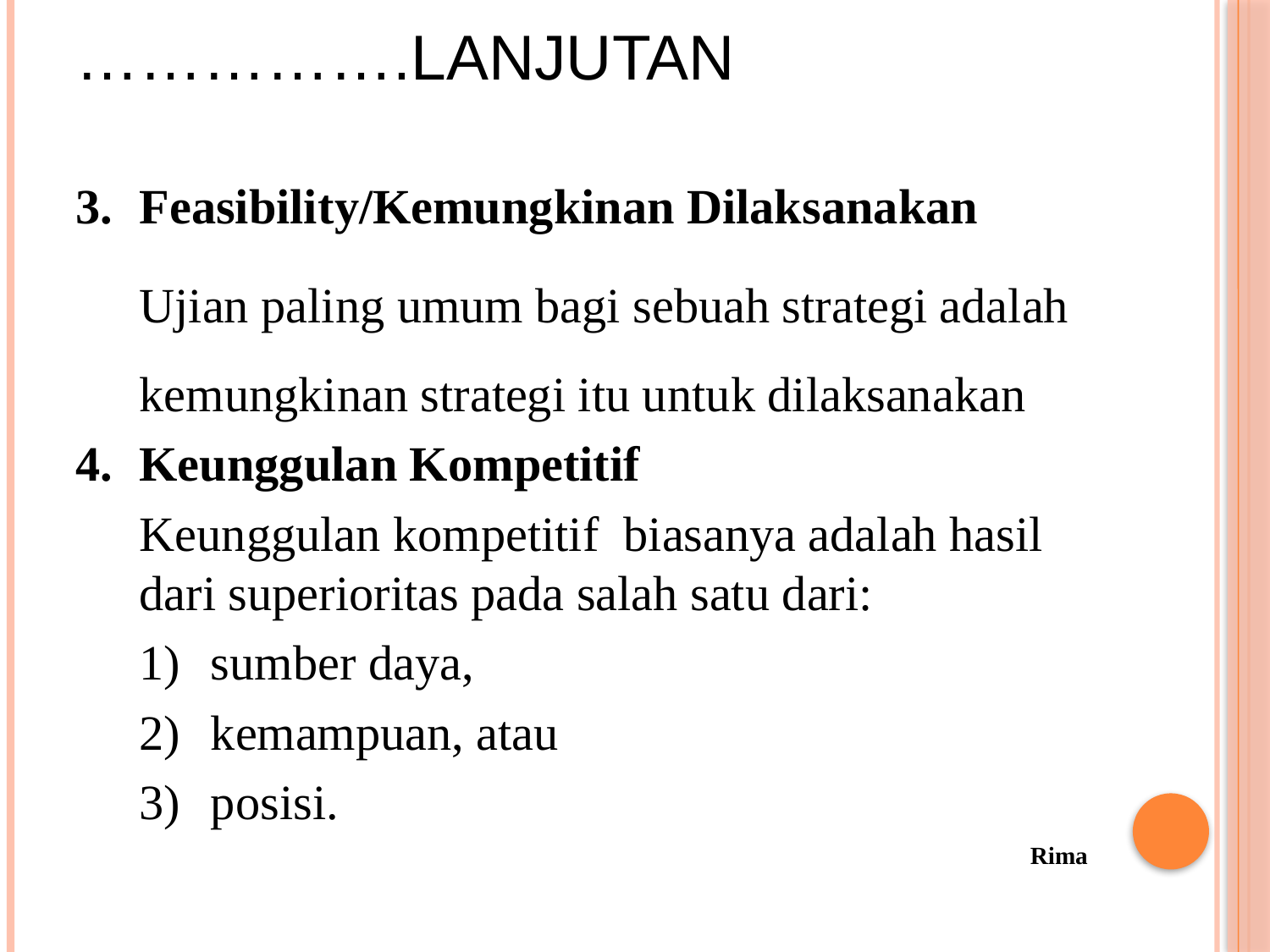

# …………….Lanjutan
Feasibility/Kemungkinan Dilaksanakan
	Ujian paling umum bagi sebuah strategi adalah kemungkinan strategi itu untuk dilaksanakan
Keunggulan Kompetitif
Keunggulan kompetitif  biasanya adalah hasil dari superioritas pada salah satu dari:
sumber daya,
kemampuan, atau
posisi.
Rima